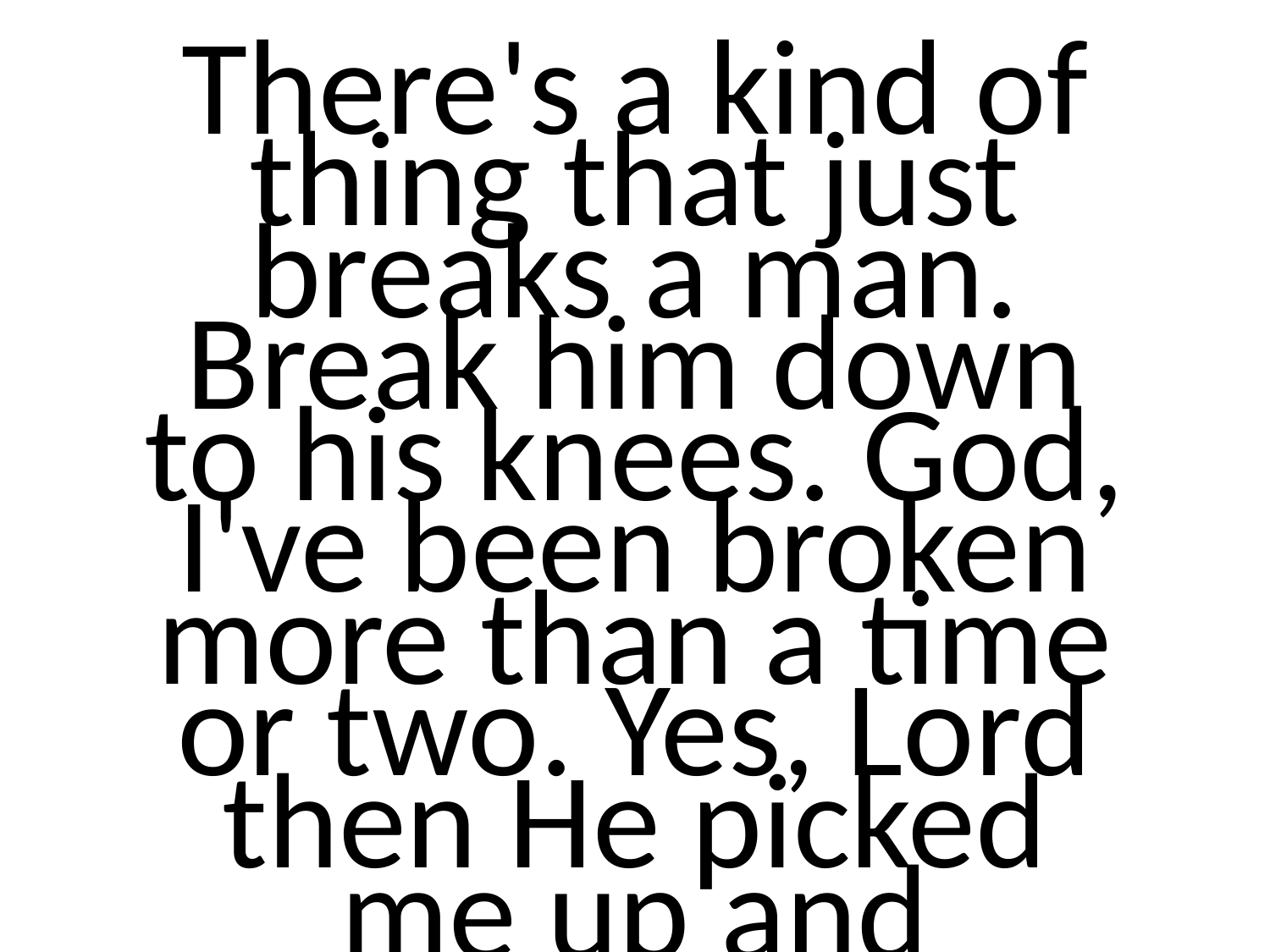

There's a kind of thing that just breaks a man. Break him down to his knees. God, I've been broken more than a time or two. Yes, Lord then He picked me up and showed me. What it means to be a man.